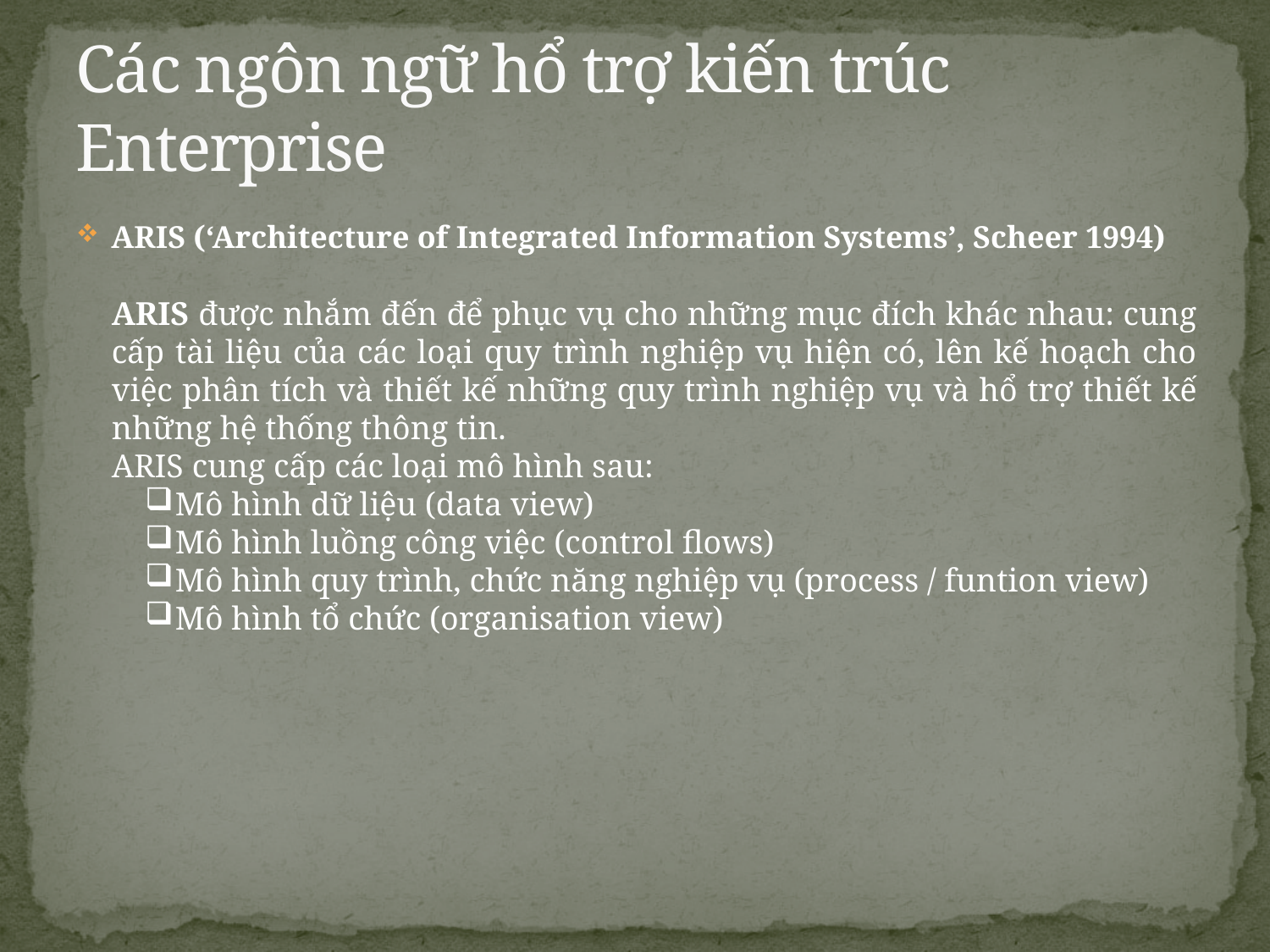

# Các ngôn ngữ hổ trợ kiến trúc Enterprise
ARIS (‘Architecture of Integrated Information Systems’, Scheer 1994)
ARIS được nhắm đến để phục vụ cho những mục đích khác nhau: cung cấp tài liệu của các loại quy trình nghiệp vụ hiện có, lên kế hoạch cho việc phân tích và thiết kế những quy trình nghiệp vụ và hổ trợ thiết kế những hệ thống thông tin.
ARIS cung cấp các loại mô hình sau:
Mô hình dữ liệu (data view)
Mô hình luồng công việc (control flows)
Mô hình quy trình, chức năng nghiệp vụ (process / funtion view)
Mô hình tổ chức (organisation view)